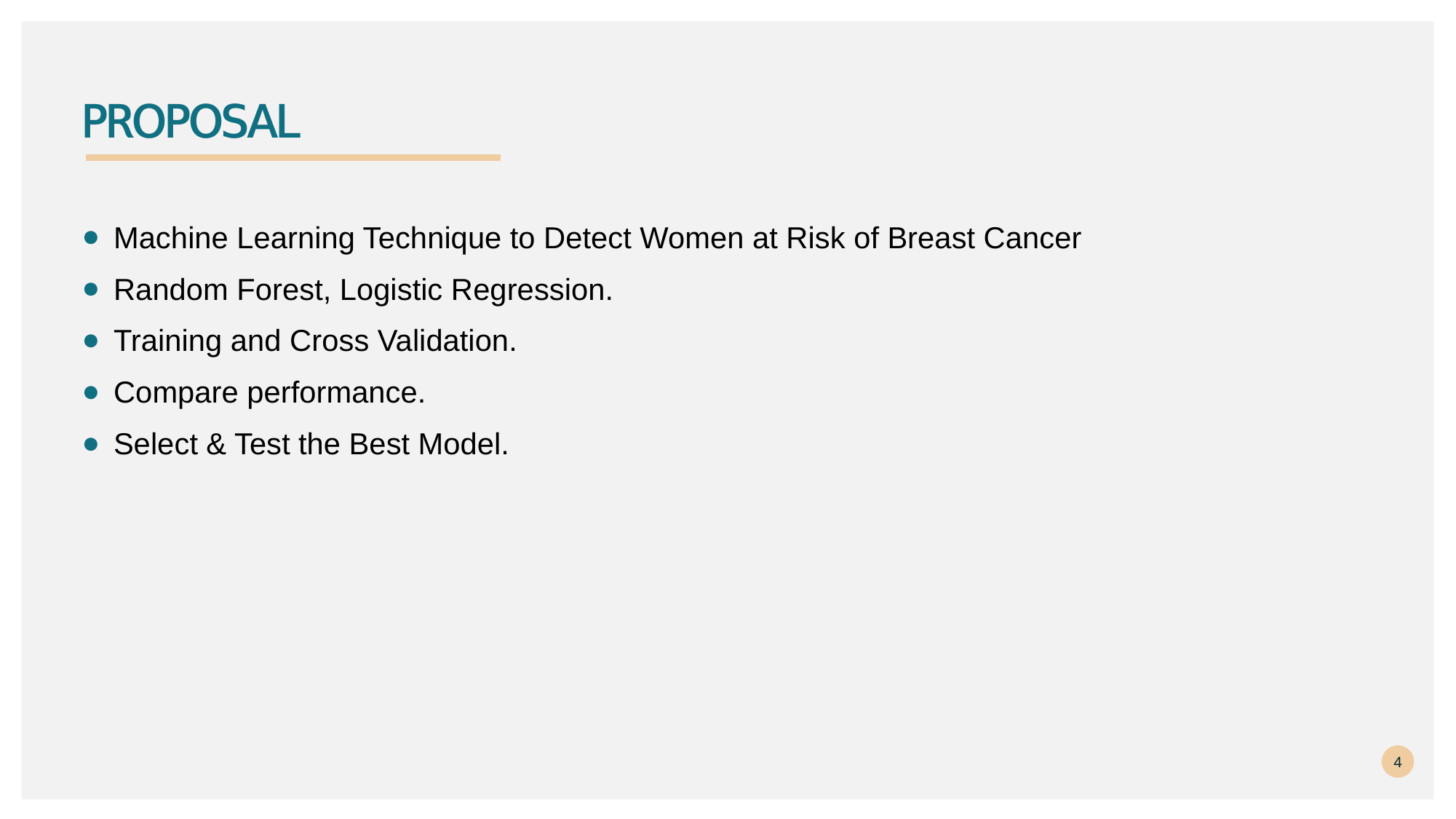

# proposal

Machine Learning Technique to Detect Women at Risk of Breast Cancer
Random Forest, Logistic Regression.
Training and Cross Validation.
Compare performance.
Select & Test the Best Model.

4